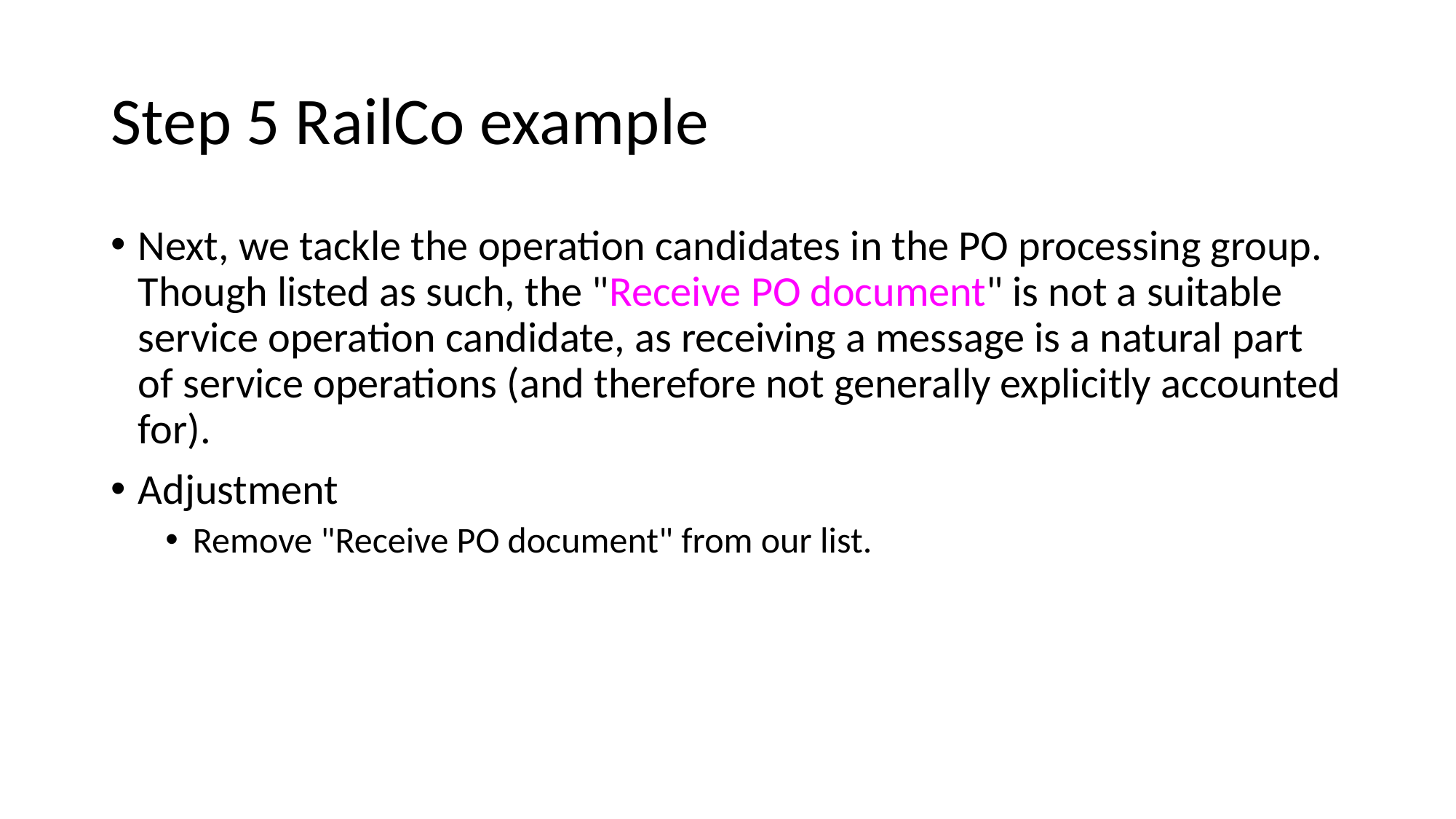

# Step 5 RailCo example
Next, we tackle the operation candidates in the PO processing group. Though listed as such, the "Receive PO document" is not a suitable service operation candidate, as receiving a message is a natural part of service operations (and therefore not generally explicitly accounted for).
Adjustment
Remove "Receive PO document" from our list.